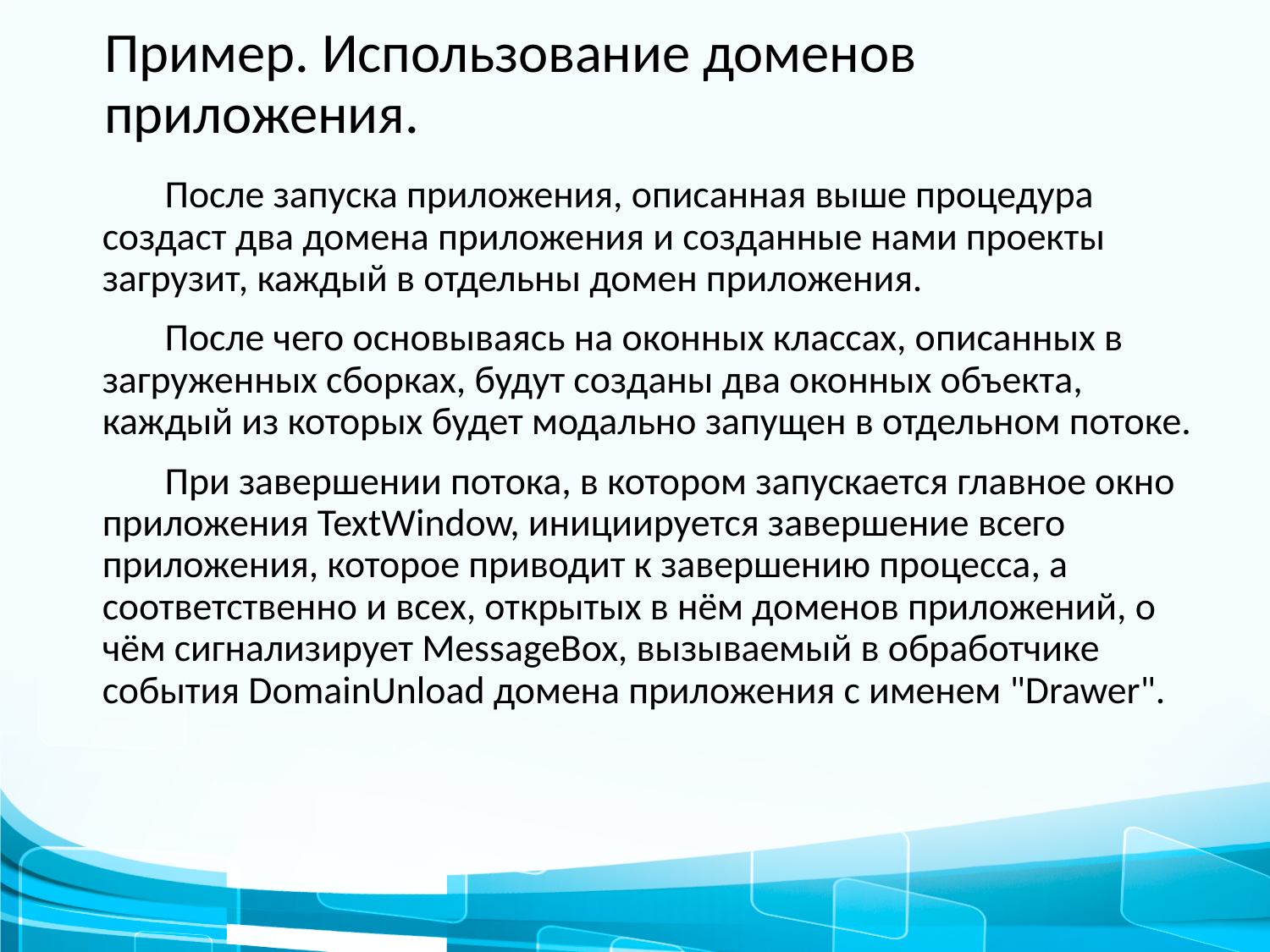

# Пример. Использование доменов приложения.
После запуска приложения, описанная выше процедура создаст два домена приложения и созданные нами проекты загрузит, каждый в отдельны домен приложения.
После чего основываясь на оконных классах, описанных в загруженных сборках, будут созданы два оконных объекта, каждый из которых будет модально запущен в отдельном потоке.
При завершении потока, в котором запускается главное окно приложения TextWindow, инициируется завершение всего приложения, которое приводит к завершению процесса, а соответственно и всех, открытых в нём доменов приложений, о чём сигнализирует MessageBox, вызываемый в обработчике события DomainUnload домена приложения c именем "Drawer".